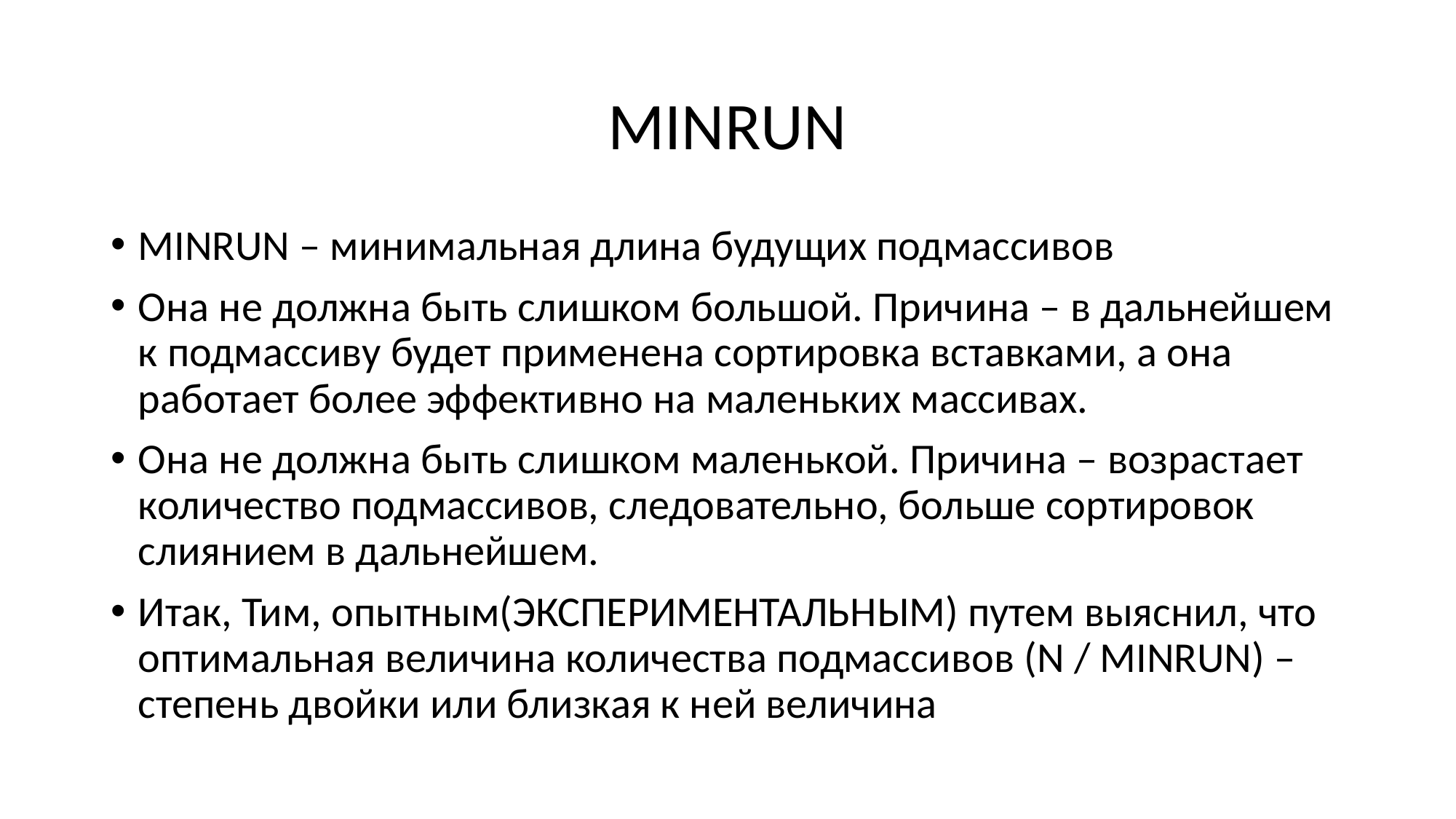

# MINRUN
MINRUN – минимальная длина будущих подмассивов
Она не должна быть слишком большой. Причина – в дальнейшем к подмассиву будет применена сортировка вставками, а она работает более эффективно на маленьких массивах.
Она не должна быть слишком маленькой. Причина – возрастает количество подмассивов, следовательно, больше сортировок слиянием в дальнейшем.
Итак, Тим, опытным(ЭКСПЕРИМЕНТАЛЬНЫМ) путем выяснил, что оптимальная величина количества подмассивов (N / MINRUN) – степень двойки или близкая к ней величина